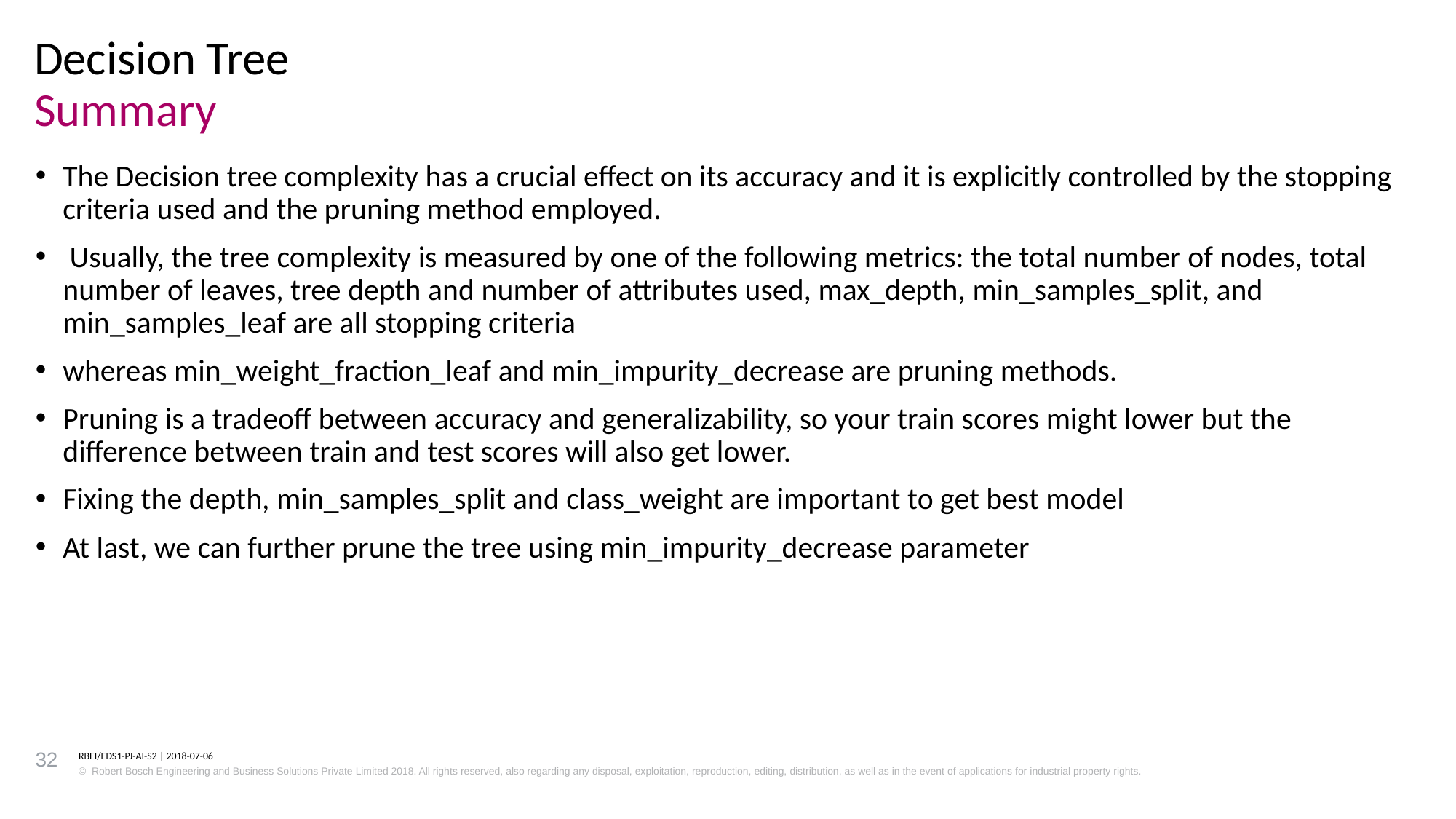

Decision Tree

# Summary
The Decision tree complexity has a crucial effect on its accuracy and it is explicitly controlled by the stopping criteria used and the pruning method employed.
 Usually, the tree complexity is measured by one of the following metrics: the total number of nodes, total number of leaves, tree depth and number of attributes used, max_depth, min_samples_split, and min_samples_leaf are all stopping criteria
whereas min_weight_fraction_leaf and min_impurity_decrease are pruning methods.
Pruning is a tradeoff between accuracy and generalizability, so your train scores might lower but the difference between train and test scores will also get lower.
Fixing the depth, min_samples_split and class_weight are important to get best model
At last, we can further prune the tree using min_impurity_decrease parameter

32
RBEI/EDS1-PJ-AI-S2 | 2018-07-06
©  Robert Bosch Engineering and Business Solutions Private Limited 2018. All rights reserved, also regarding any disposal, exploitation, reproduction, editing, distribution, as well as in the event of applications for industrial property rights.